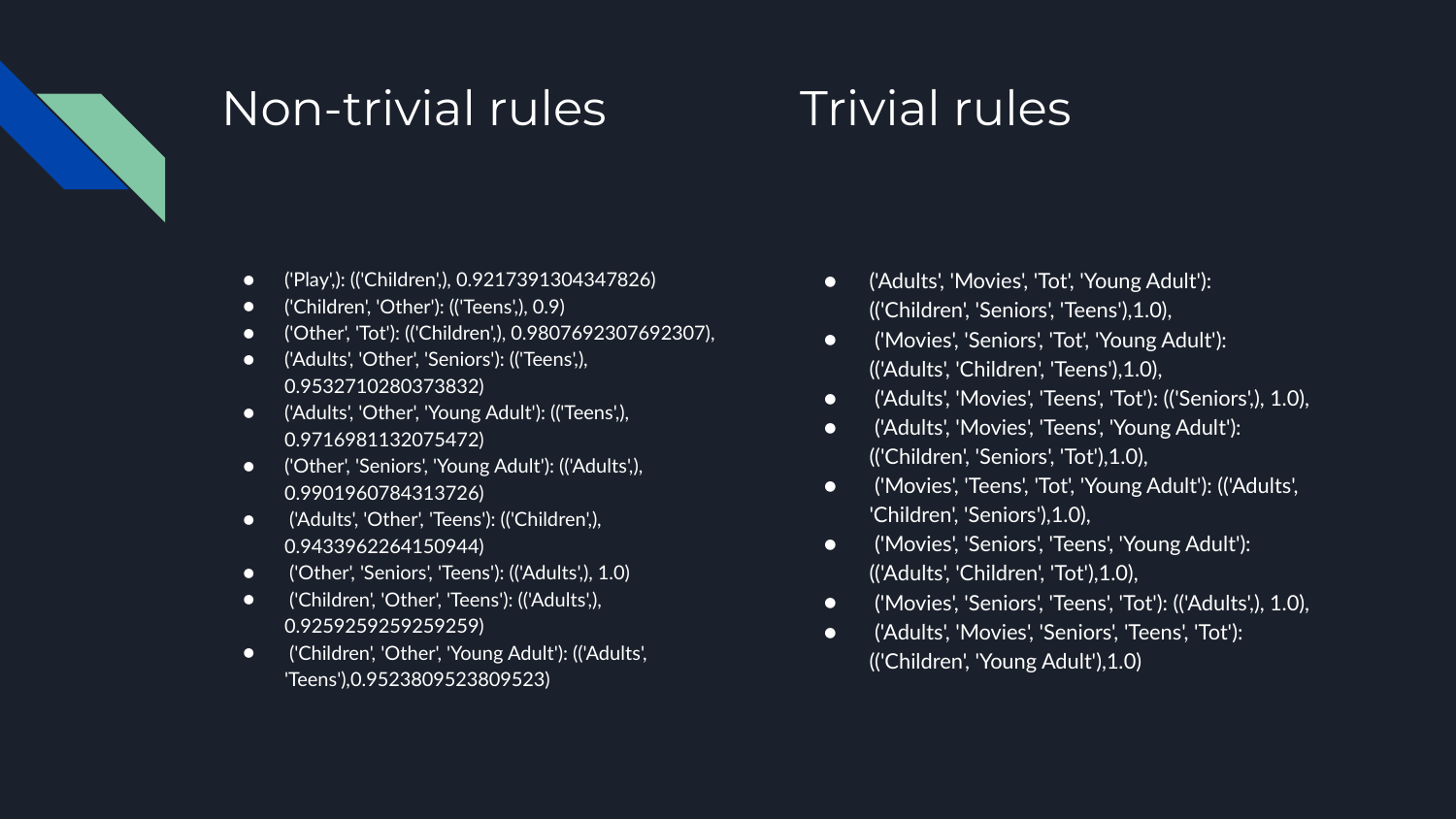

# Non-trivial rules
Trivial rules
('Play',): (('Children',), 0.9217391304347826)
('Children', 'Other'): (('Teens',), 0.9)
('Other', 'Tot'): (('Children',), 0.9807692307692307),
('Adults', 'Other', 'Seniors'): (('Teens',), 0.9532710280373832)
('Adults', 'Other', 'Young Adult'): (('Teens',), 0.9716981132075472)
('Other', 'Seniors', 'Young Adult'): (('Adults',), 0.9901960784313726)
 ('Adults', 'Other', 'Teens'): (('Children',), 0.9433962264150944)
 ('Other', 'Seniors', 'Teens'): (('Adults',), 1.0)
 ('Children', 'Other', 'Teens'): (('Adults',), 0.9259259259259259)
 ('Children', 'Other', 'Young Adult'): (('Adults', 'Teens'),0.9523809523809523)
('Adults', 'Movies', 'Tot', 'Young Adult'): (('Children', 'Seniors', 'Teens'),1.0),
 ('Movies', 'Seniors', 'Tot', 'Young Adult'): (('Adults', 'Children', 'Teens'),1.0),
 ('Adults', 'Movies', 'Teens', 'Tot'): (('Seniors',), 1.0),
 ('Adults', 'Movies', 'Teens', 'Young Adult'): (('Children', 'Seniors', 'Tot'),1.0),
 ('Movies', 'Teens', 'Tot', 'Young Adult'): (('Adults', 'Children', 'Seniors'),1.0),
 ('Movies', 'Seniors', 'Teens', 'Young Adult'): (('Adults', 'Children', 'Tot'),1.0),
 ('Movies', 'Seniors', 'Teens', 'Tot'): (('Adults',), 1.0),
 ('Adults', 'Movies', 'Seniors', 'Teens', 'Tot'): (('Children', 'Young Adult'),1.0)